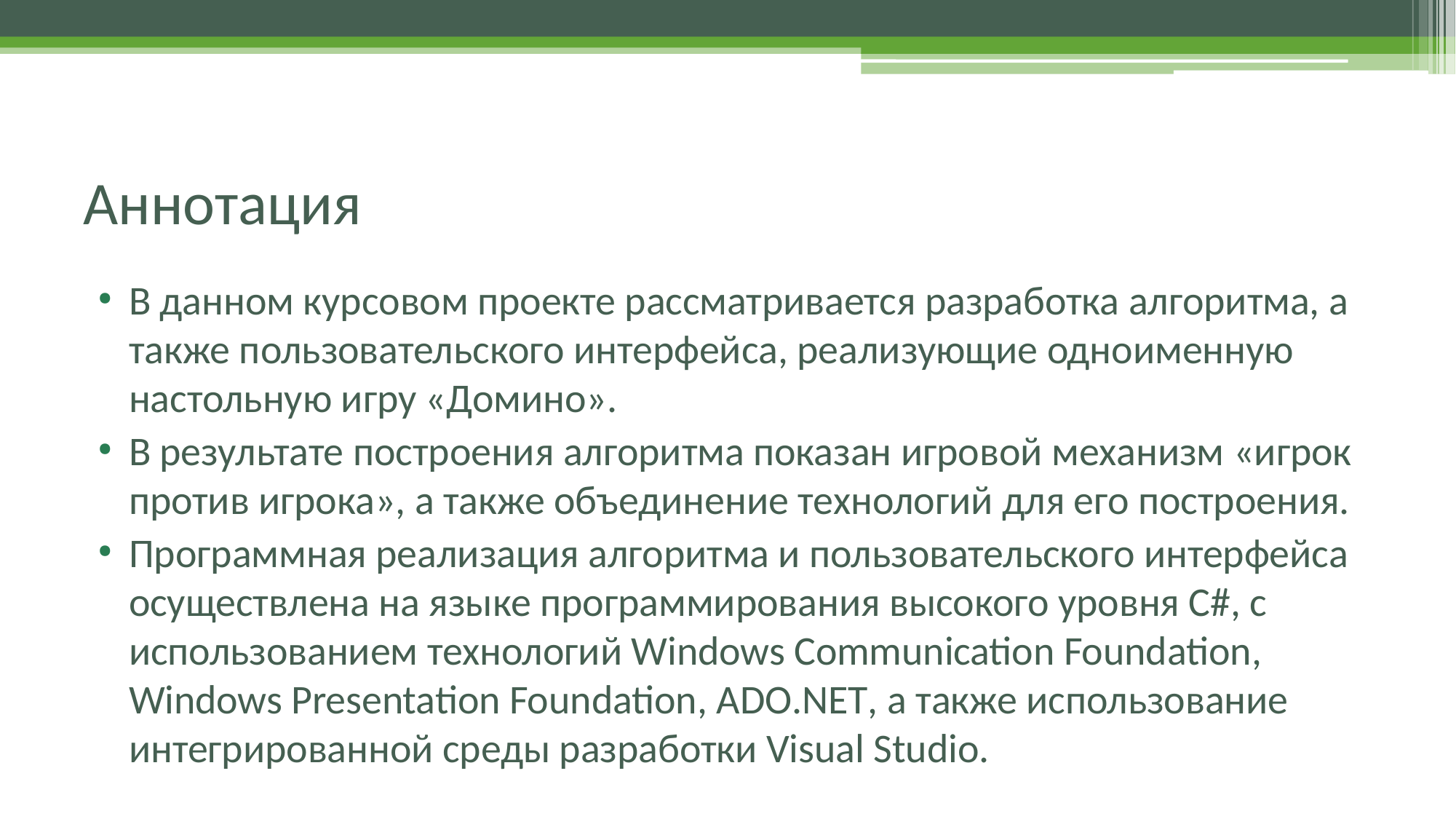

# Аннотация
В данном курсовом проекте рассматривается разработка алгоритма, а также пользовательского интерфейса, реализующие одноименную настольную игру «Домино».
В результате построения алгоритма показан игровой механизм «игрок против игрока», а также объединение технологий для его построения.
Программная реализация алгоритма и пользовательского интерфейса осуществлена на языке программирования высокого уровня C#, с использованием технологий Windows Communication Foundation, Windows Presentation Foundation, ADO.NET, а также использование интегрированной среды разработки Visual Studio.